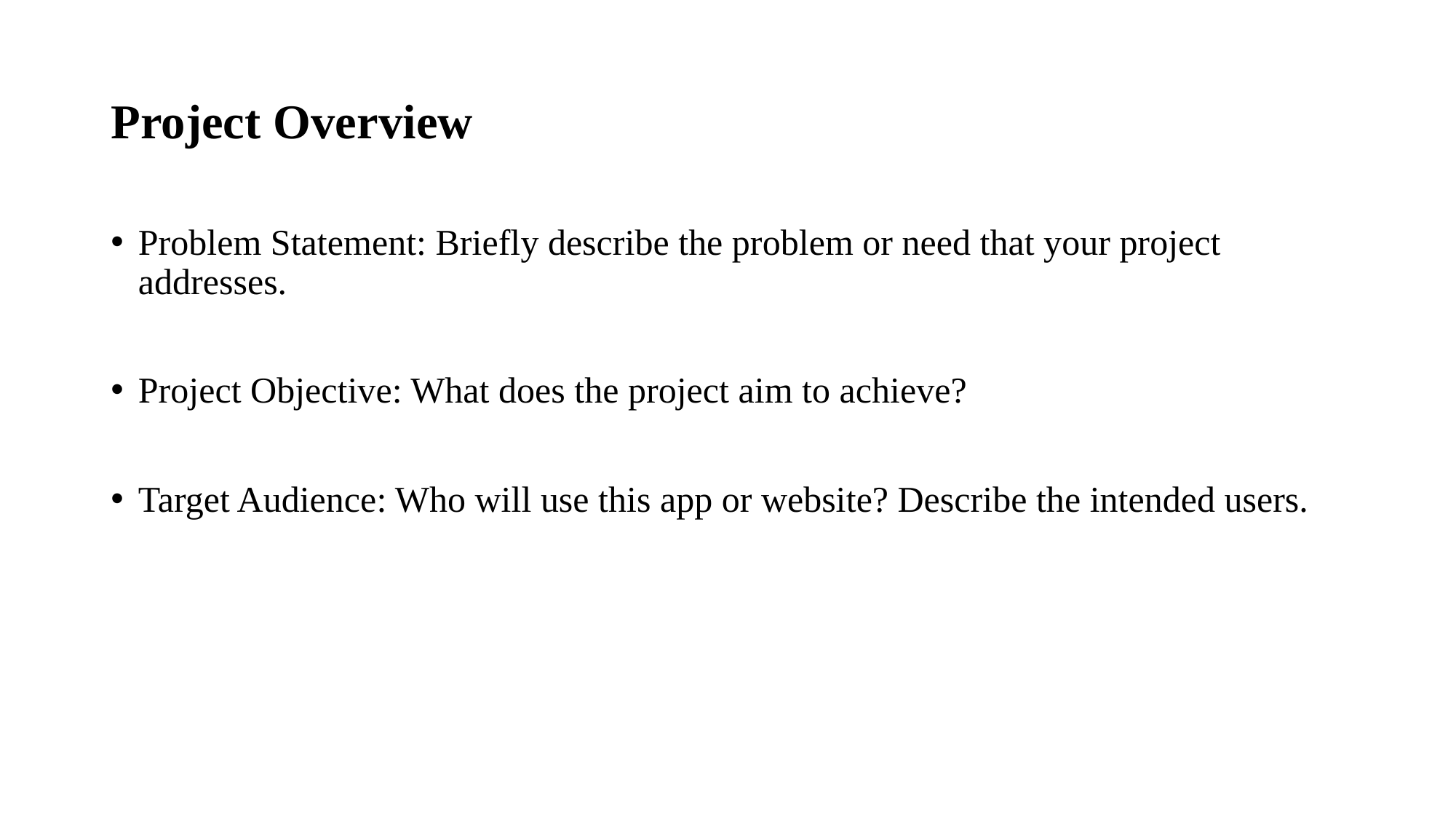

# Project Overview
Problem Statement: Briefly describe the problem or need that your project addresses.

Project Objective: What does the project aim to achieve?

Target Audience: Who will use this app or website? Describe the intended users.